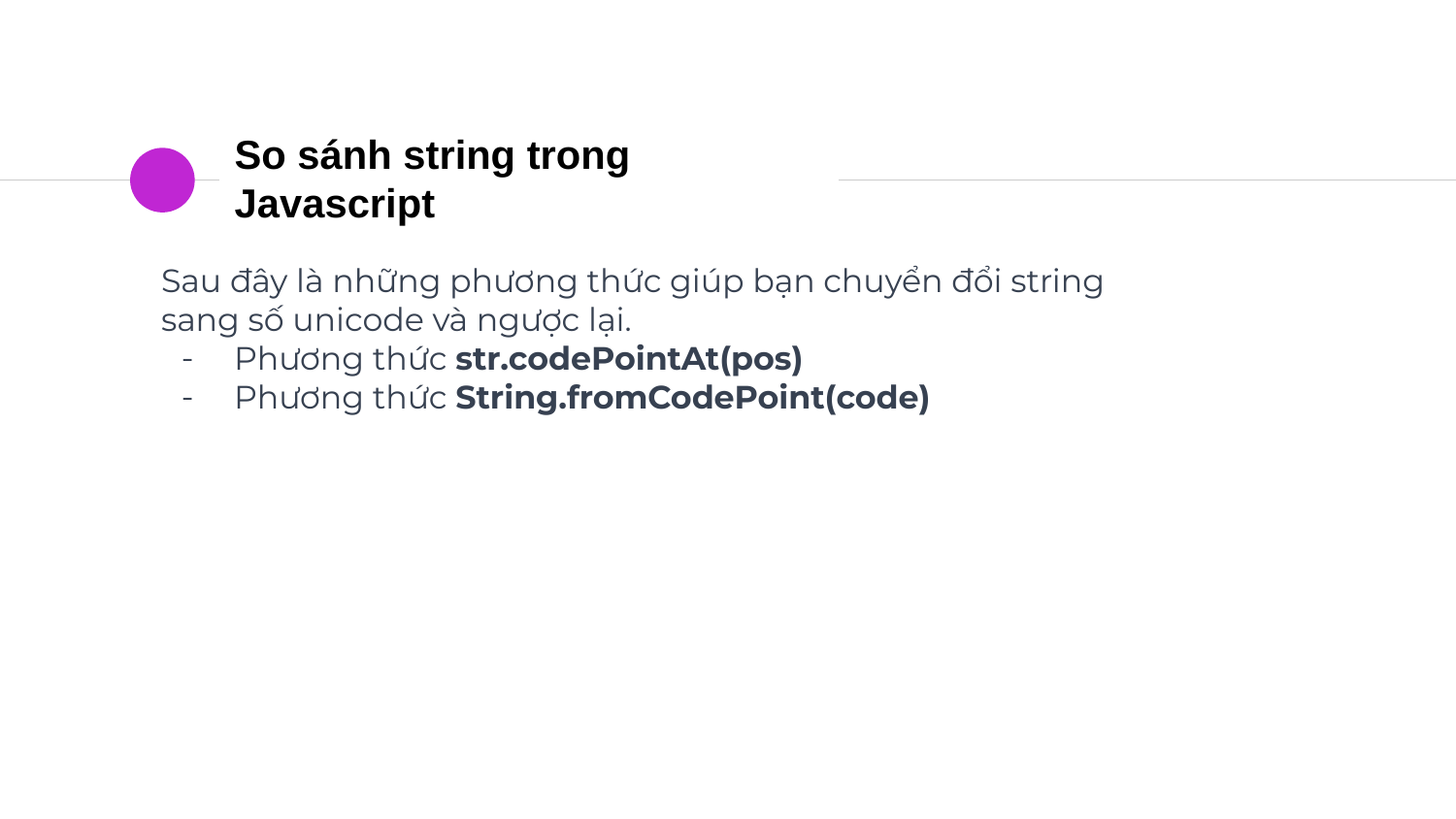

# So sánh string trong Javascript
Sau đây là những phương thức giúp bạn chuyển đổi string sang số unicode và ngược lại.
Phương thức str.codePointAt(pos)
Phương thức String.fromCodePoint(code)